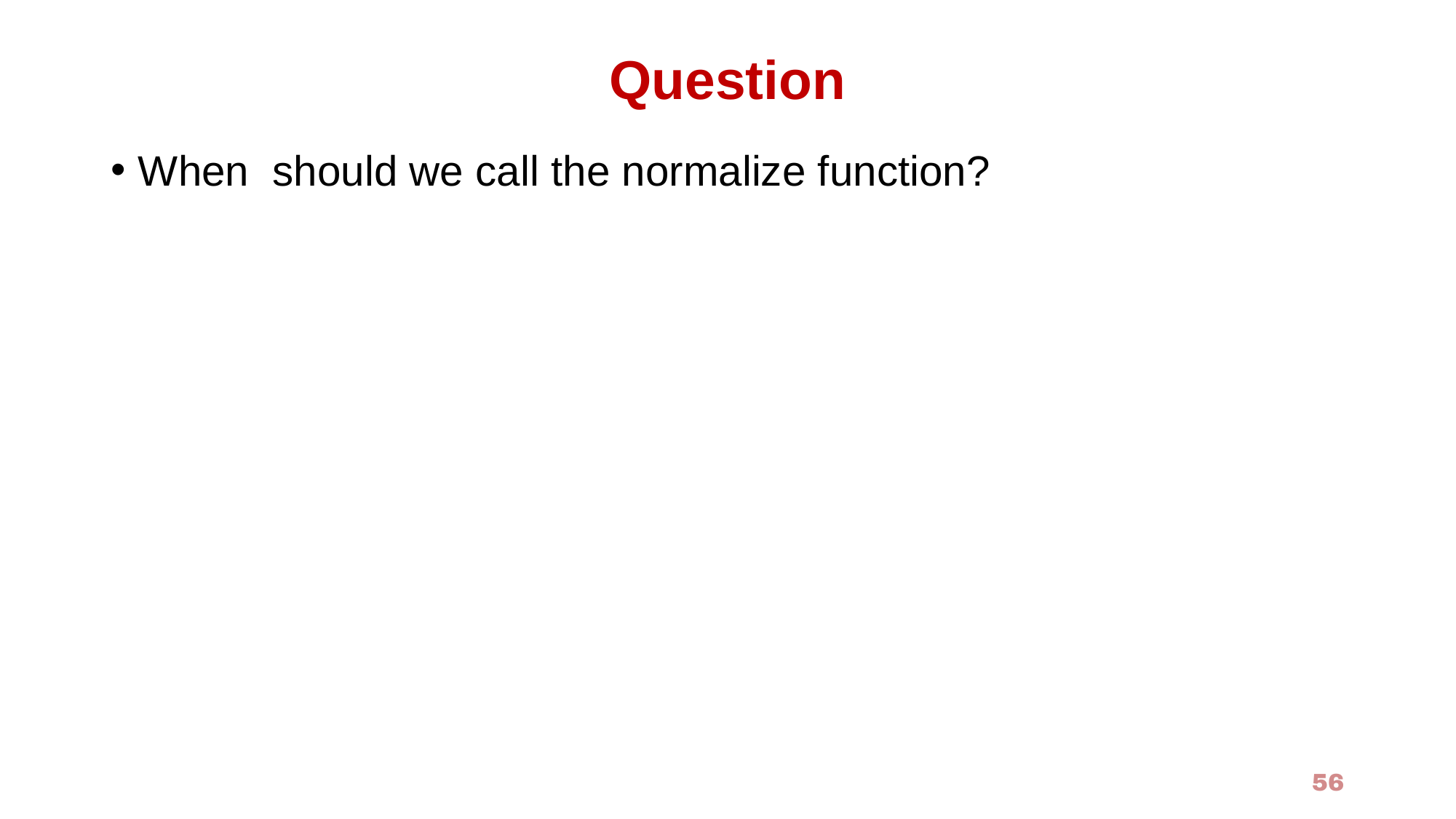

# Question
When  should we call the normalize function?
56